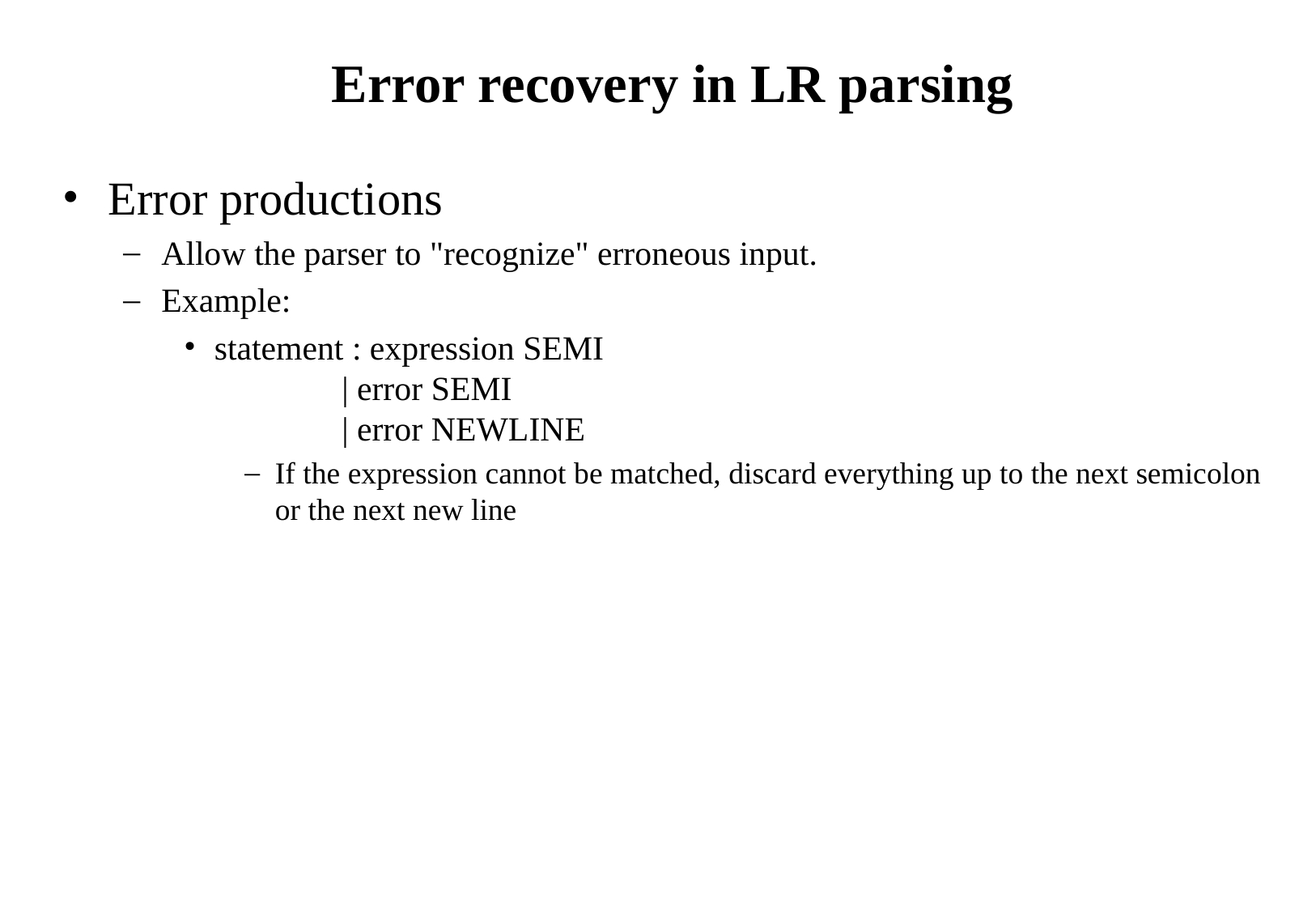

# Error recovery in LR parsing
Error productions
Allow the parser to "recognize" erroneous input.
Example:
statement : expression SEMI
               | error SEMI
               | error NEWLINE
If the expression cannot be matched, discard everything up to the next semicolon or the next new line